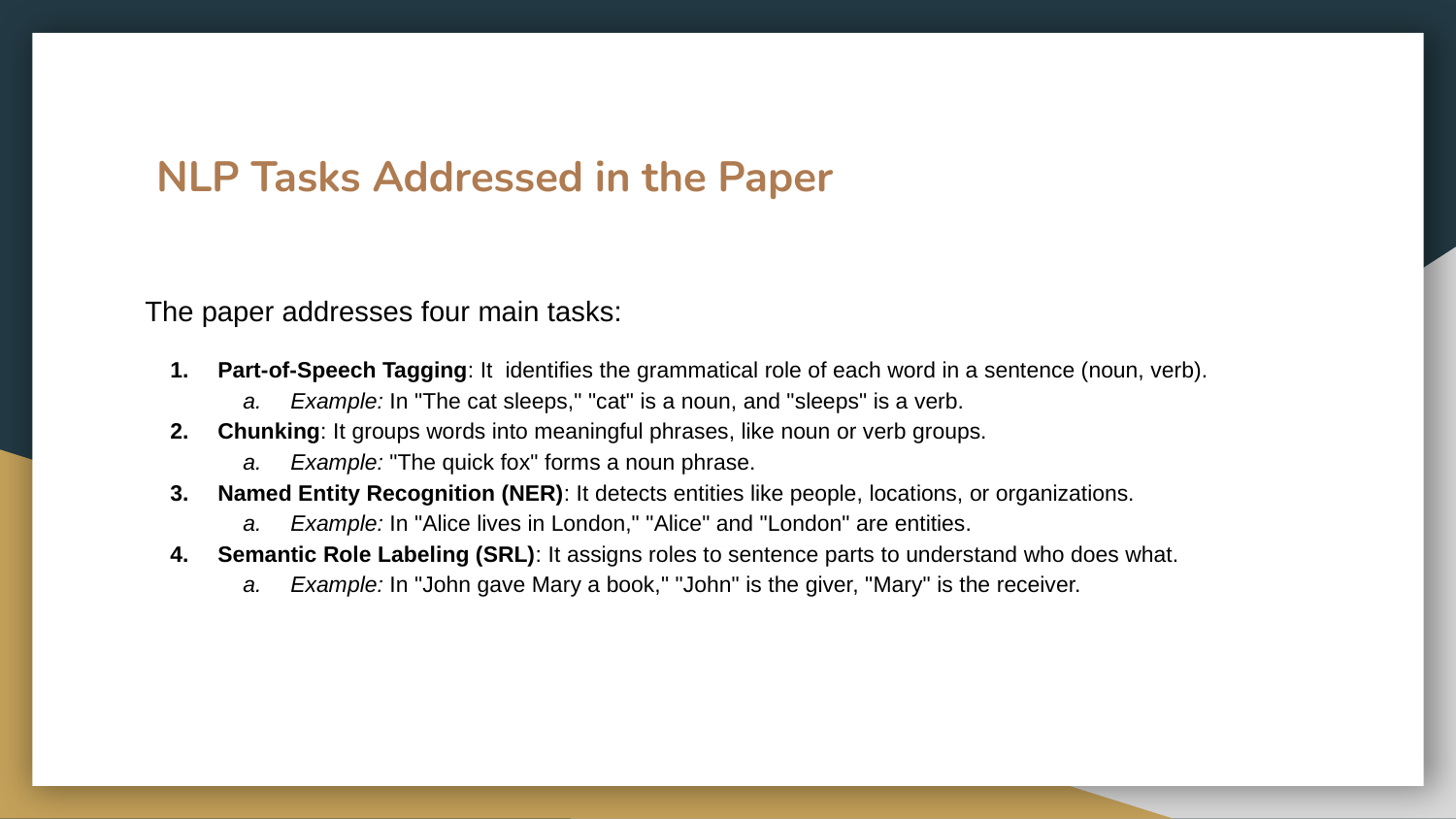

# NLP Tasks Addressed in the Paper

The paper addresses four main tasks:
Part-of-Speech Tagging: It  identifies the grammatical role of each word in a sentence (noun, verb).
Example: In "The cat sleeps," "cat" is a noun, and "sleeps" is a verb.
Chunking: It groups words into meaningful phrases, like noun or verb groups.
Example: "The quick fox" forms a noun phrase.
Named Entity Recognition (NER): It detects entities like people, locations, or organizations.
Example: In "Alice lives in London," "Alice" and "London" are entities.
Semantic Role Labeling (SRL): It assigns roles to sentence parts to understand who does what.
Example: In "John gave Mary a book," "John" is the giver, "Mary" is the receiver.